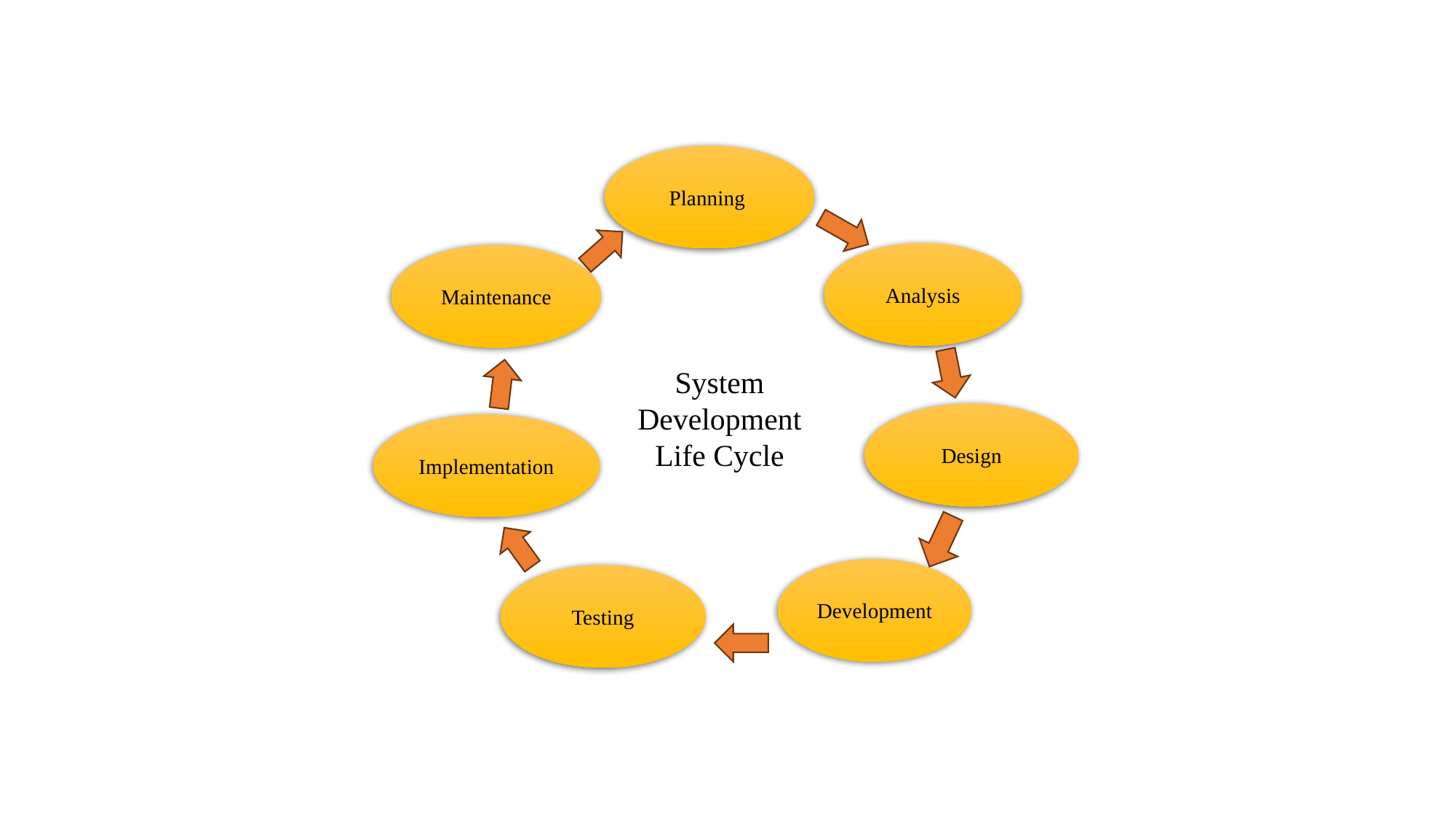

Planning

Analysis
Maintenance
System
Development
Life Cycle

Design
Implementation

Development
Testing